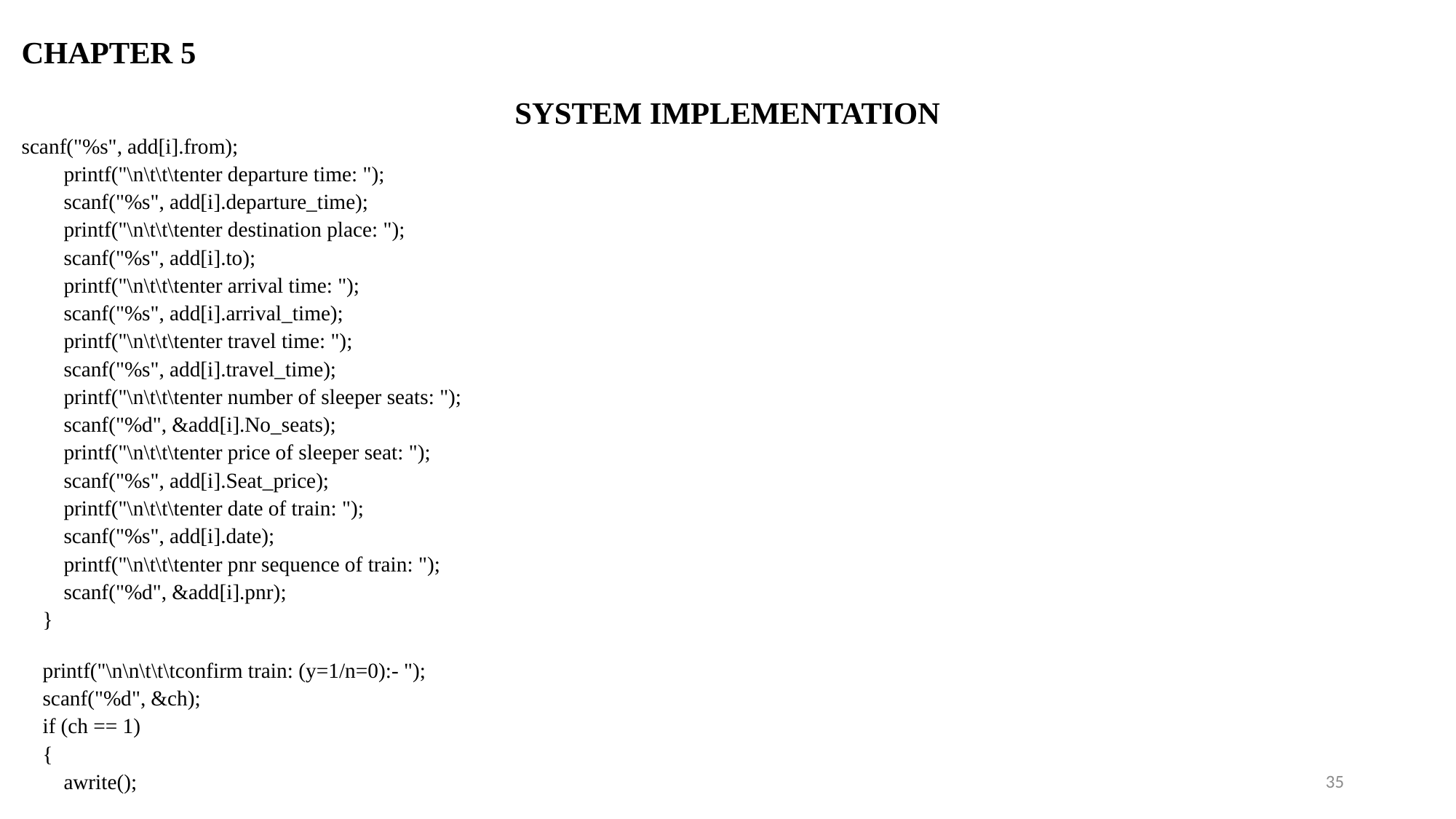

CHAPTER 5
SYSTEM IMPLEMENTATION
scanf("%s", add[i].from);
        printf("\n\t\t\tenter departure time: ");
        scanf("%s", add[i].departure_time);
        printf("\n\t\t\tenter destination place: ");
        scanf("%s", add[i].to);
        printf("\n\t\t\tenter arrival time: ");
        scanf("%s", add[i].arrival_time);
        printf("\n\t\t\tenter travel time: ");
        scanf("%s", add[i].travel_time);
        printf("\n\t\t\tenter number of sleeper seats: ");
        scanf("%d", &add[i].No_seats);
        printf("\n\t\t\tenter price of sleeper seat: ");
        scanf("%s", add[i].Seat_price);
        printf("\n\t\t\tenter date of train: ");
        scanf("%s", add[i].date);
        printf("\n\t\t\tenter pnr sequence of train: ");
        scanf("%d", &add[i].pnr);
    }
    printf("\n\n\t\t\tconfirm train: (y=1/n=0):- ");
    scanf("%d", &ch);
    if (ch == 1)
    {
        awrite();
35